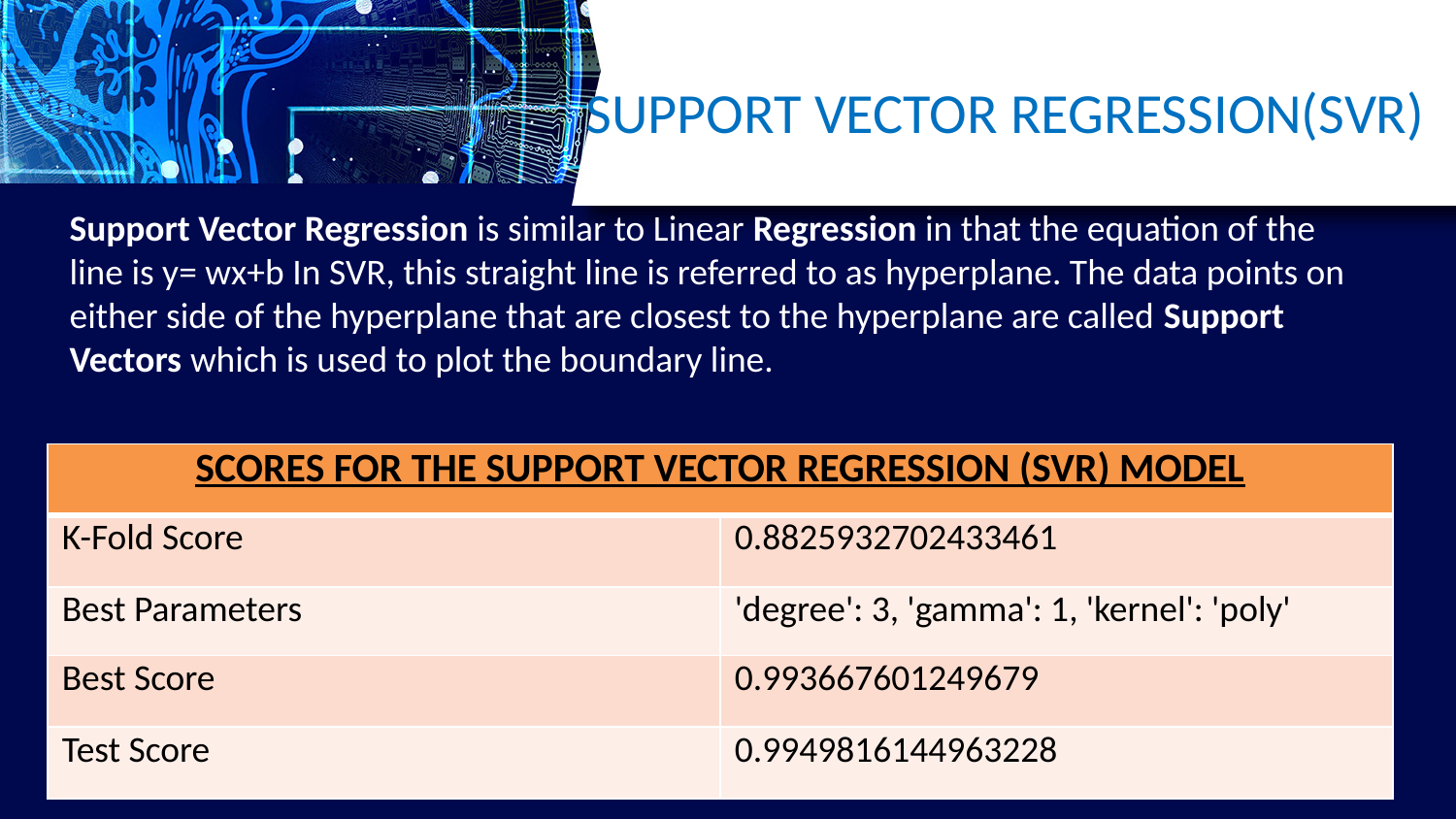

# SUPPORT VECTOR REGRESSION(SVR)
Support Vector Regression is similar to Linear Regression in that the equation of the line is y= wx+b In SVR, this straight line is referred to as hyperplane. The data points on either side of the hyperplane that are closest to the hyperplane are called Support Vectors which is used to plot the boundary line.
| SCORES FOR THE SUPPORT VECTOR REGRESSION (SVR) MODEL |  |
| --- | --- |
| K-Fold Score | 0.8825932702433461 |
| Best Parameters | 'degree': 3, 'gamma': 1, 'kernel': 'poly' |
| Best Score | 0.993667601249679 |
| Test Score | 0.9949816144963228 |